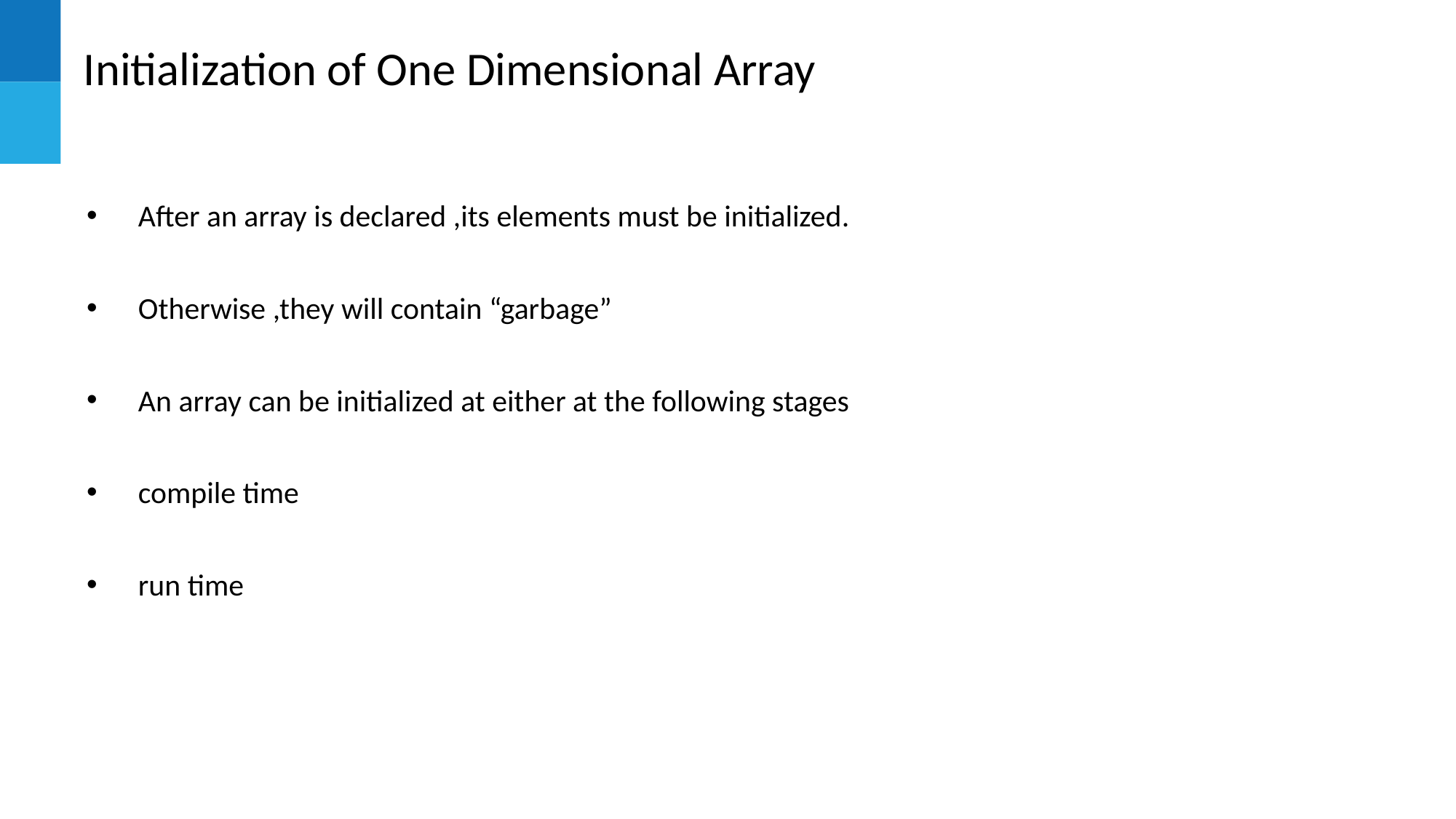

# Initialization of One Dimensional Array
After an array is declared ,its elements must be initialized.

Otherwise ,they will contain “garbage”

An array can be initialized at either at the following stages

compile time

run time